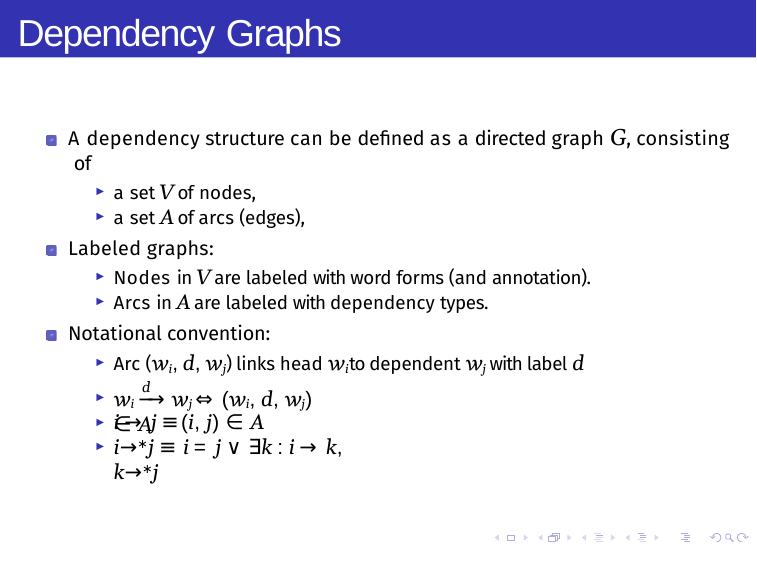

# Dependency Graphs
A dependency structure can be defined as a directed graph G, consisting  of
a set V of nodes,
a set A of arcs (edges),
Labeled graphs:
Nodes in V are labeled with word forms (and annotation).
Arcs in A are labeled with dependency types.
Notational convention:
Arc (wi, d, wj) links head wi to dependent wj with label d
d

wi −→ wj ⇔ (wi, d, wj) ∈ A
i → j ≡ (i, j) ∈ A
i→∗j ≡ i = j ∨ ∃k : i → k, k→∗j
Dependency Grammars and Parsing - Introduction
Week 6, Lecture 1
8 / 11